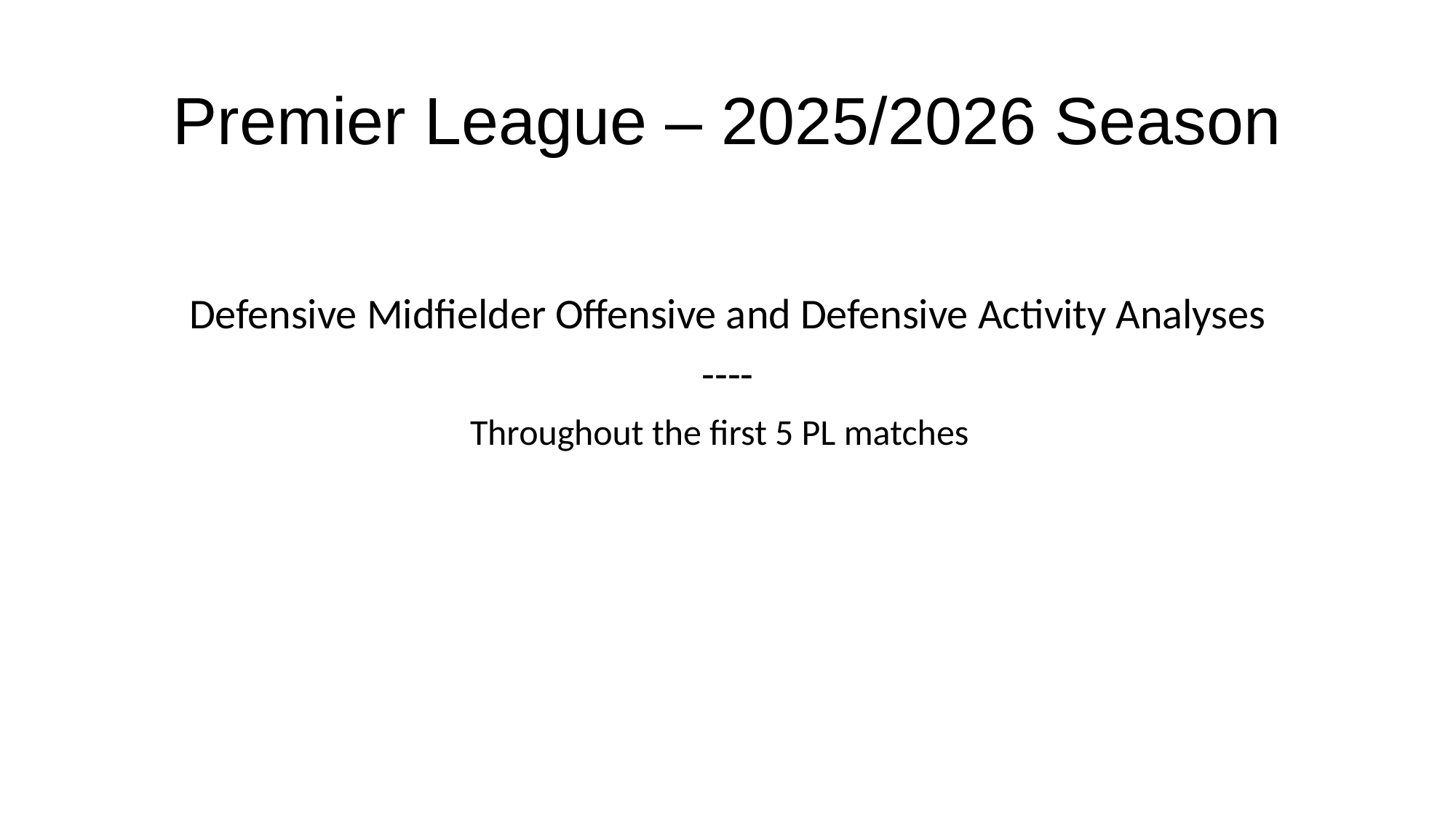

# Premier League – 2025/2026 Season
Defensive Midfielder Offensive and Defensive Activity Analyses
----
Throughout the first 5 PL matches